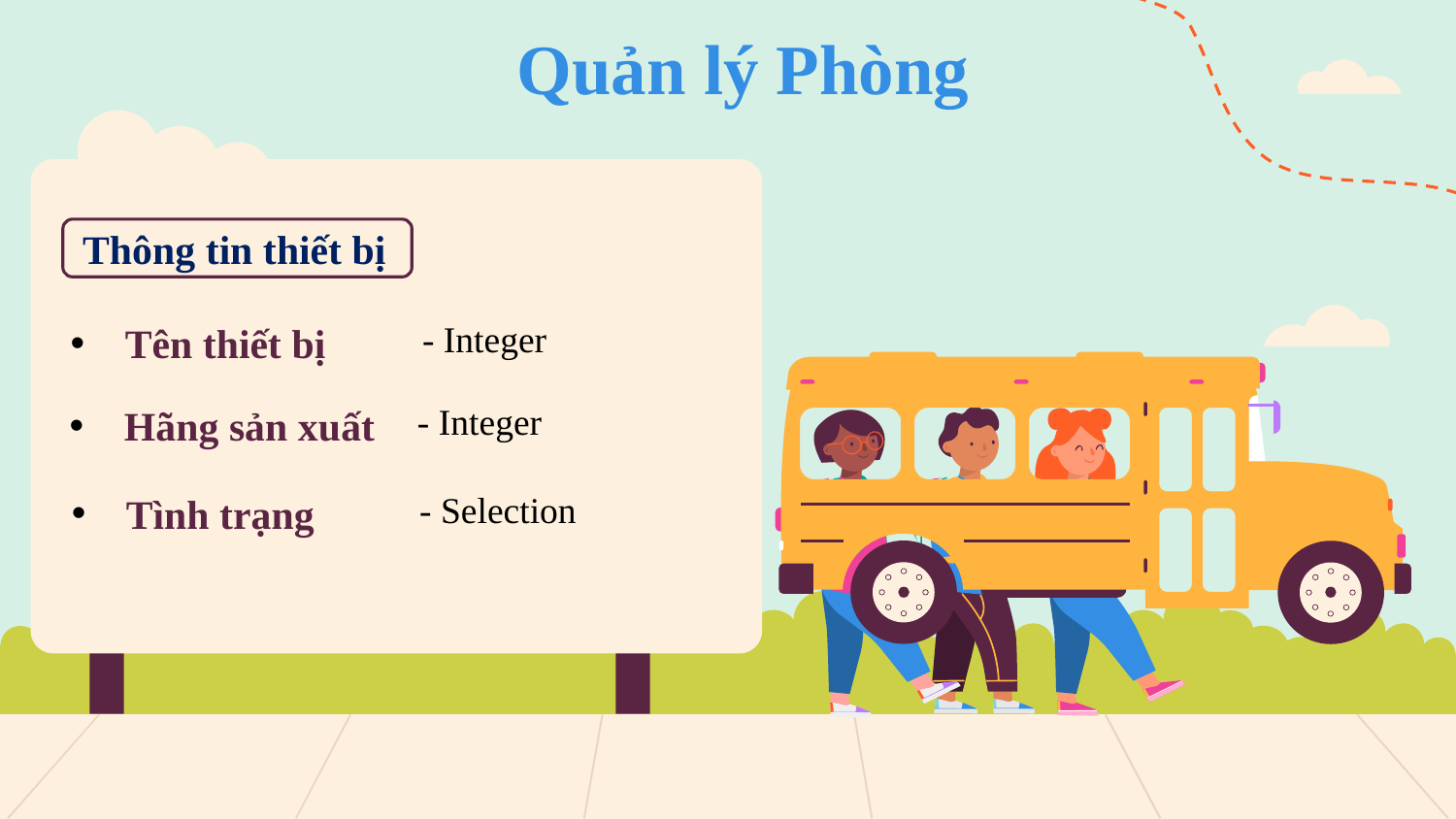

Quản lý Phòng

Thông tin thiết bị

- Integer
Tên thiết bị

- Integer
Hãng sản xuất

- Selection
Tình trạng